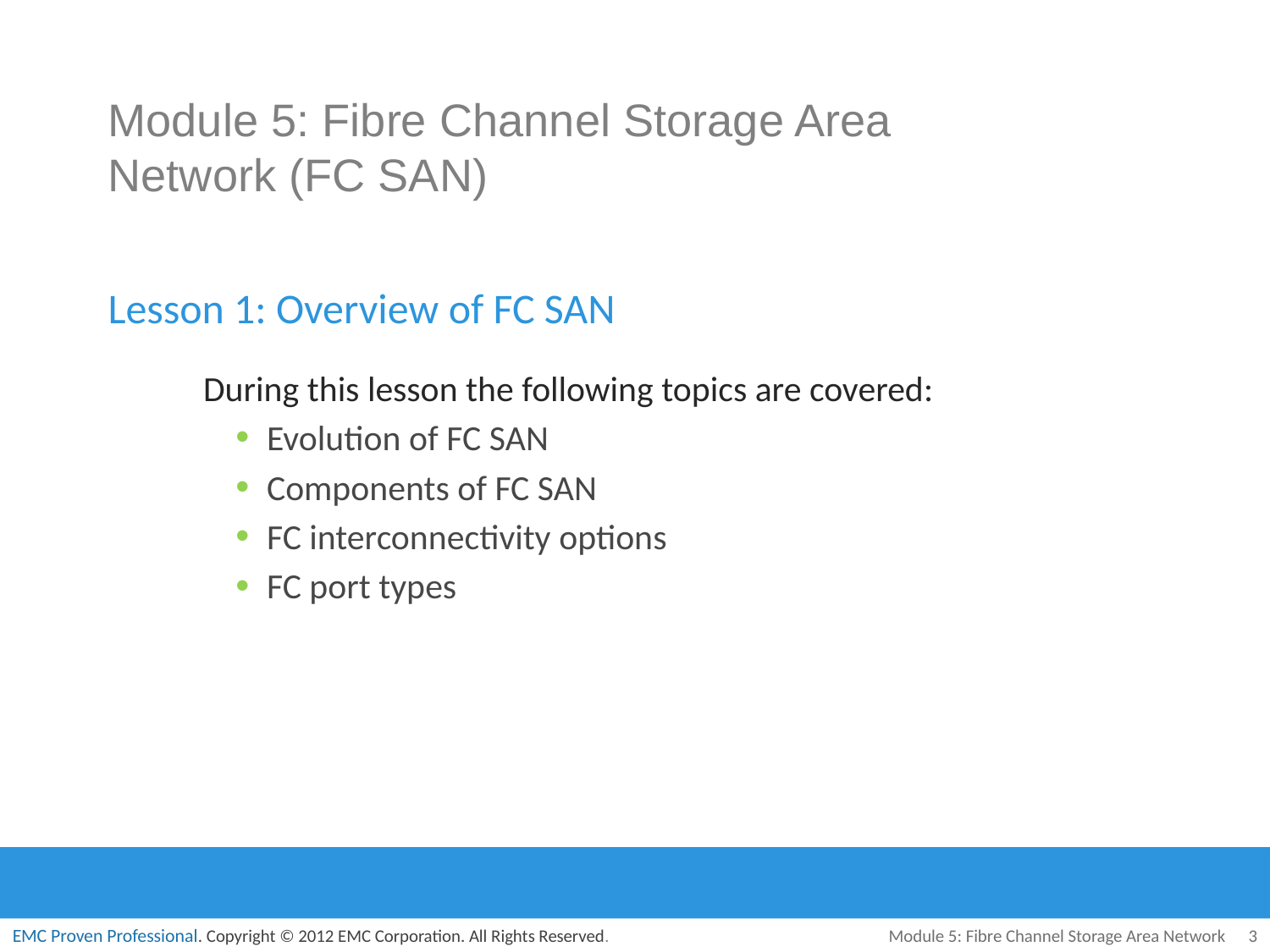

# Module 5: Fibre Channel Storage Area Network (FC SAN)
Lesson 1: Overview of FC SAN
During this lesson the following topics are covered:
Evolution of FC SAN
Components of FC SAN
FC interconnectivity options
FC port types
Module 5: Fibre Channel Storage Area Network
3